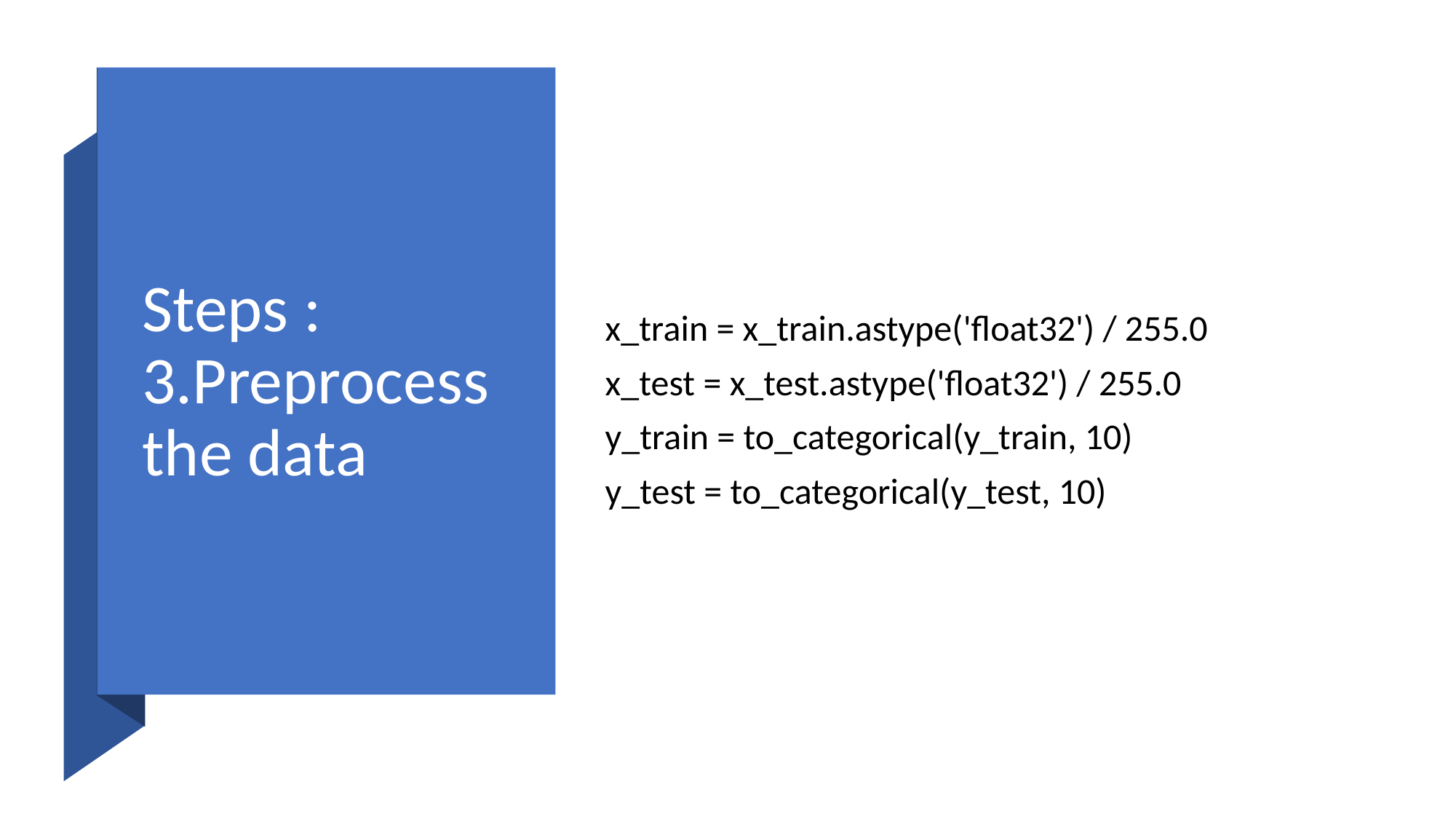

# Steps : 3.Preprocess the data

x_train = x_train.astype('float32') / 255.0
x_test = x_test.astype('float32') / 255.0
y_train = to_categorical(y_train, 10)
y_test = to_categorical(y_test, 10)